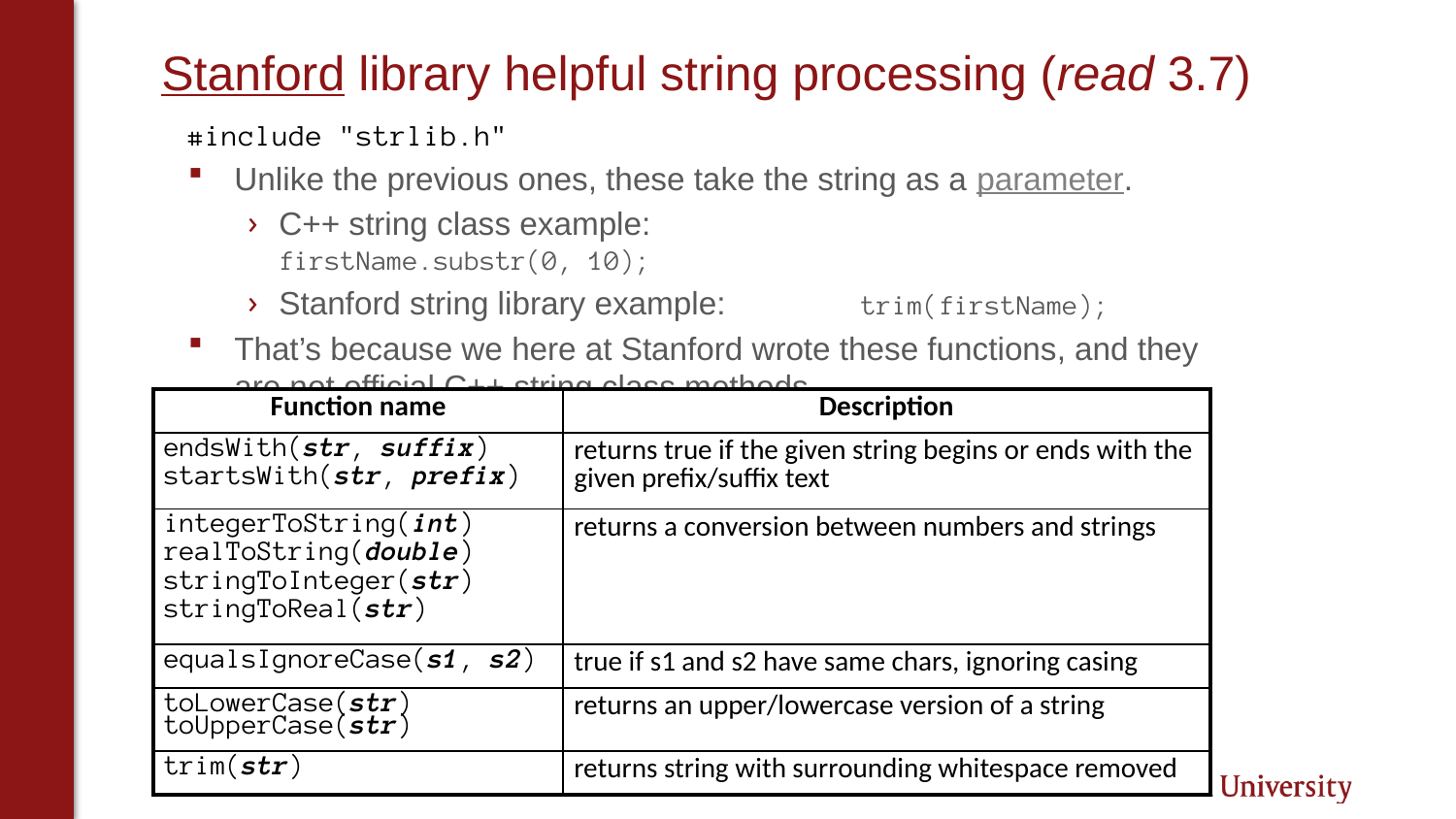

# Stanford library helpful string processing (read 3.7)
#include "strlib.h"
Unlike the previous ones, these take the string as a parameter.
C++ string class example: 			firstName.substr(0, 10);
Stanford string library example: 	trim(firstName);
That’s because we here at Stanford wrote these functions, and they are not official C++ string class methods.

| Function name | Description |
| --- | --- |
| endsWith(str, suffix) startsWith(str, prefix) | returns true if the given string begins or ends with the given prefix/suffix text |
| integerToString(int) realToString(double) stringToInteger(str) stringToReal(str) | returns a conversion between numbers and strings |
| equalsIgnoreCase(s1, s2) | true if s1 and s2 have same chars, ignoring casing |
| toLowerCase(str) toUpperCase(str) | returns an upper/lowercase version of a string |
| trim(str) | returns string with surrounding whitespace removed |